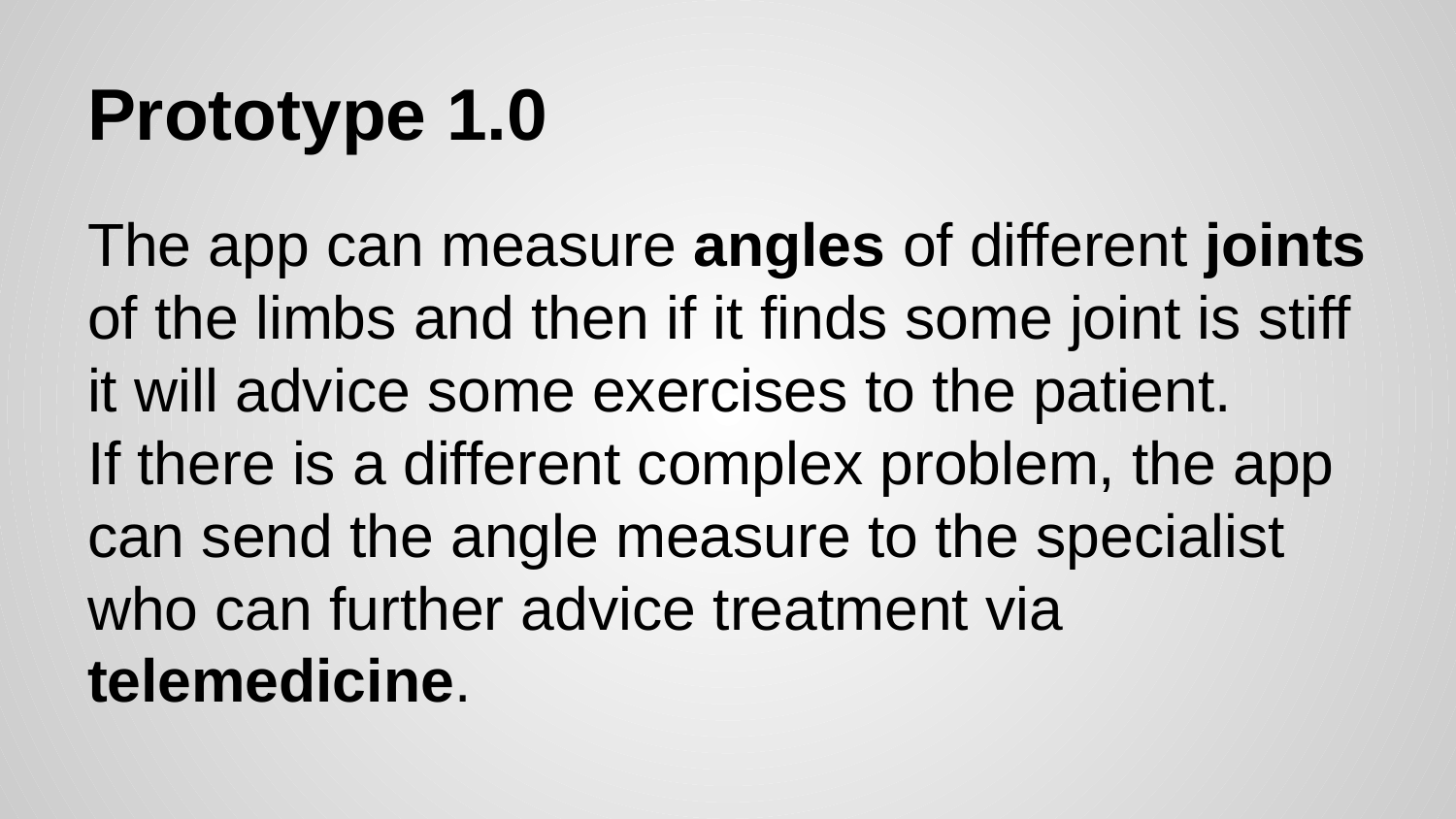

# Prototype 1.0
The app can measure angles of different joints of the limbs and then if it finds some joint is stiff it will advice some exercises to the patient.
If there is a different complex problem, the app can send the angle measure to the specialist who can further advice treatment via telemedicine.